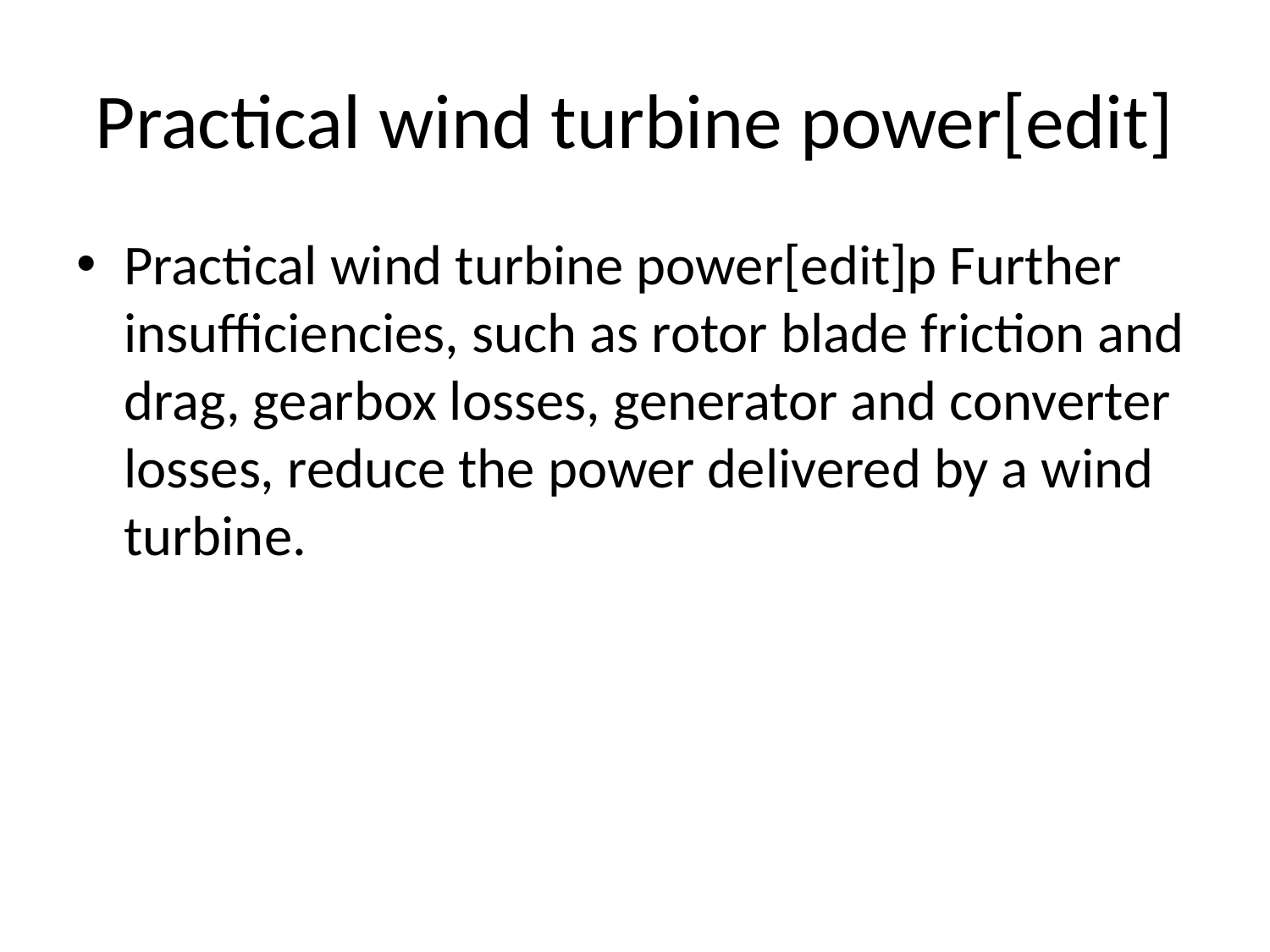

# Practical wind turbine power[edit]
Practical wind turbine power[edit]p Further insufficiencies, such as rotor blade friction and drag, gearbox losses, generator and converter losses, reduce the power delivered by a wind turbine.